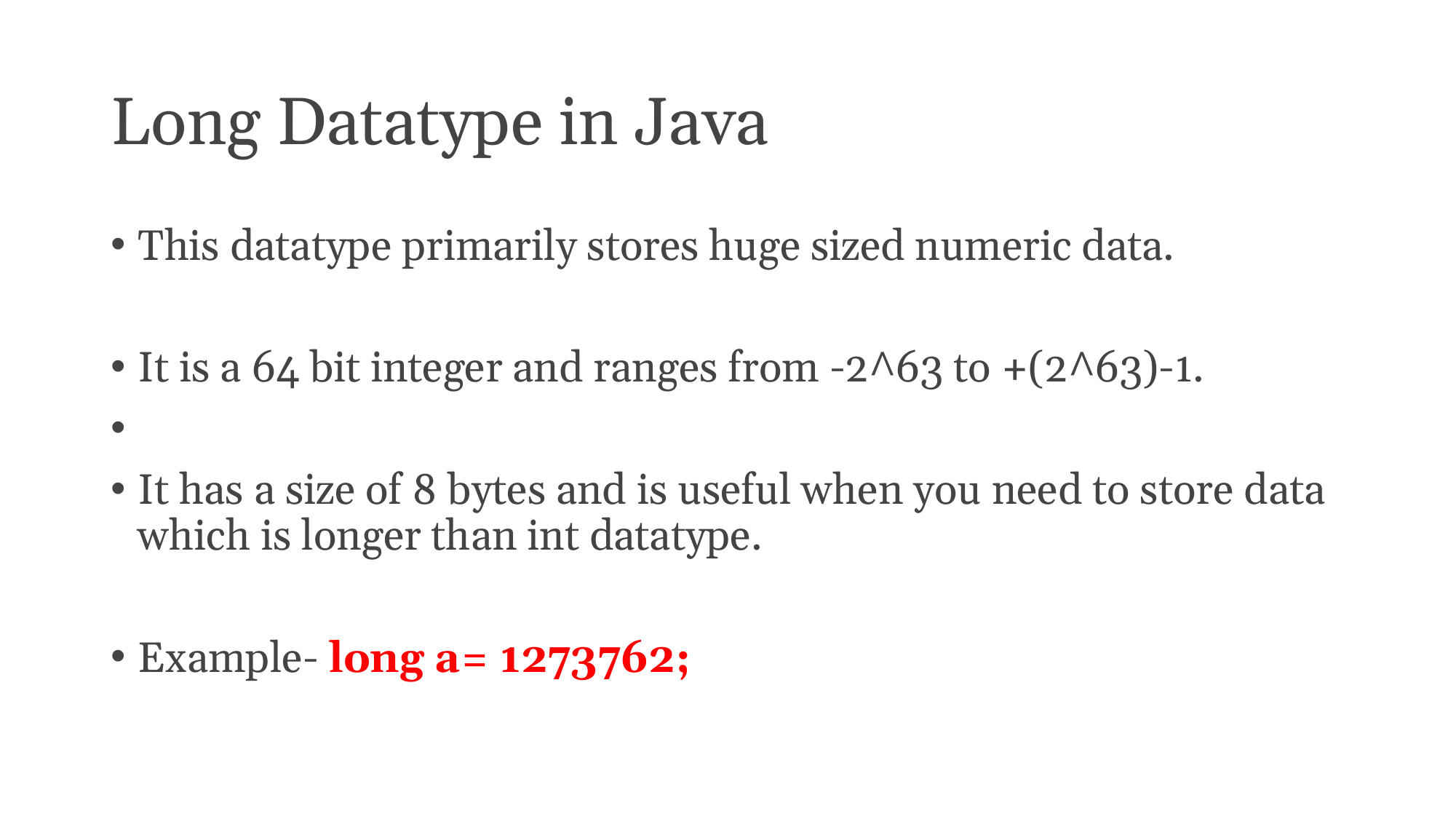

# Long Datatype in Java
This datatype primarily stores huge sized numeric data.

It is a 64 bit integer and ranges from -2^63 to +(2^63)-1.

It has a size of 8 bytes and is useful when you need to store data which is longer than int datatype.

Example- long a= 1273762;